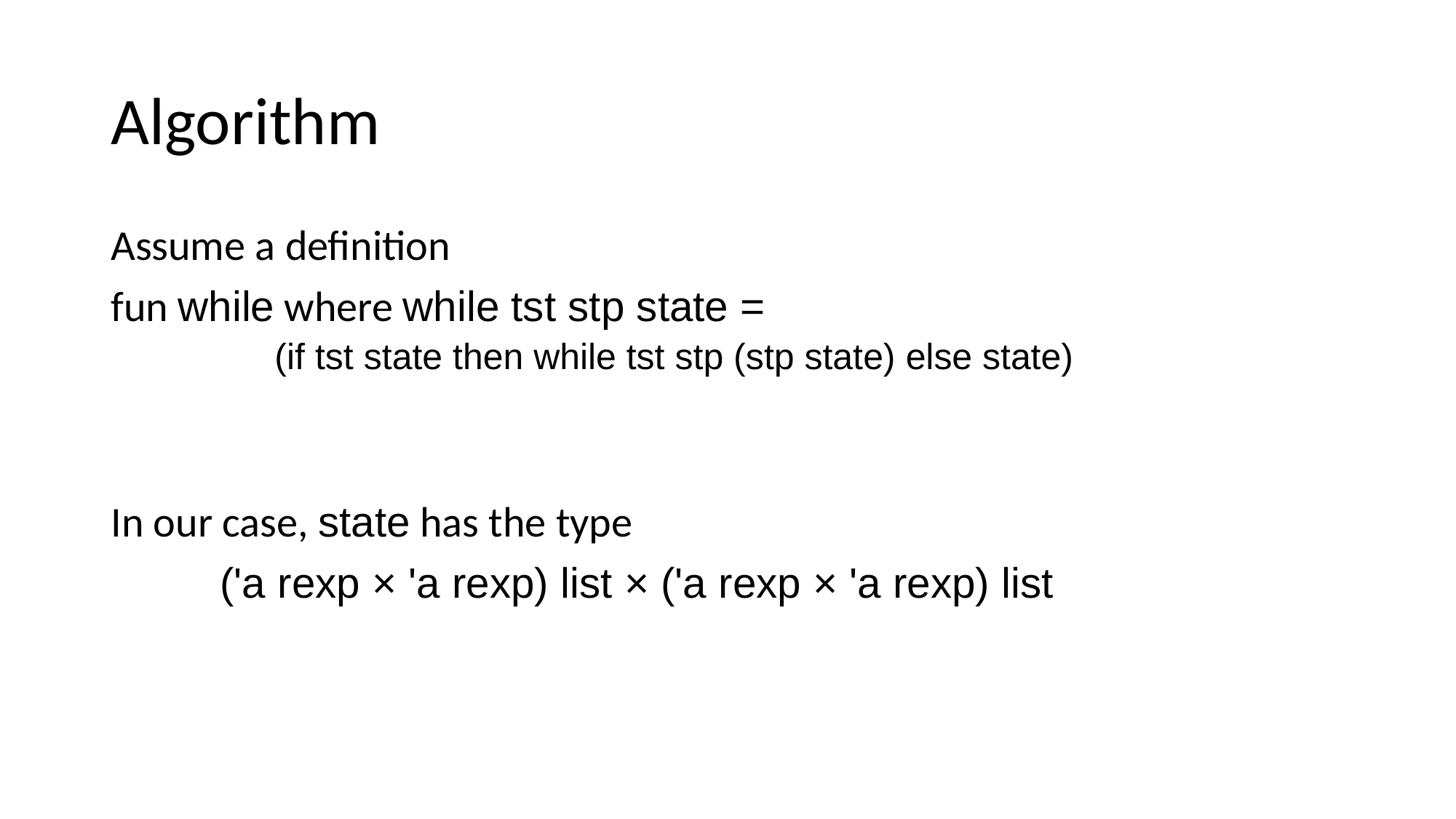

# Algorithm
Assume a definition
fun while where while tst stp state =
	(if tst state then while tst stp (stp state) else state)

In our case, state has the type
	('a rexp × 'a rexp) list × ('a rexp × 'a rexp) list